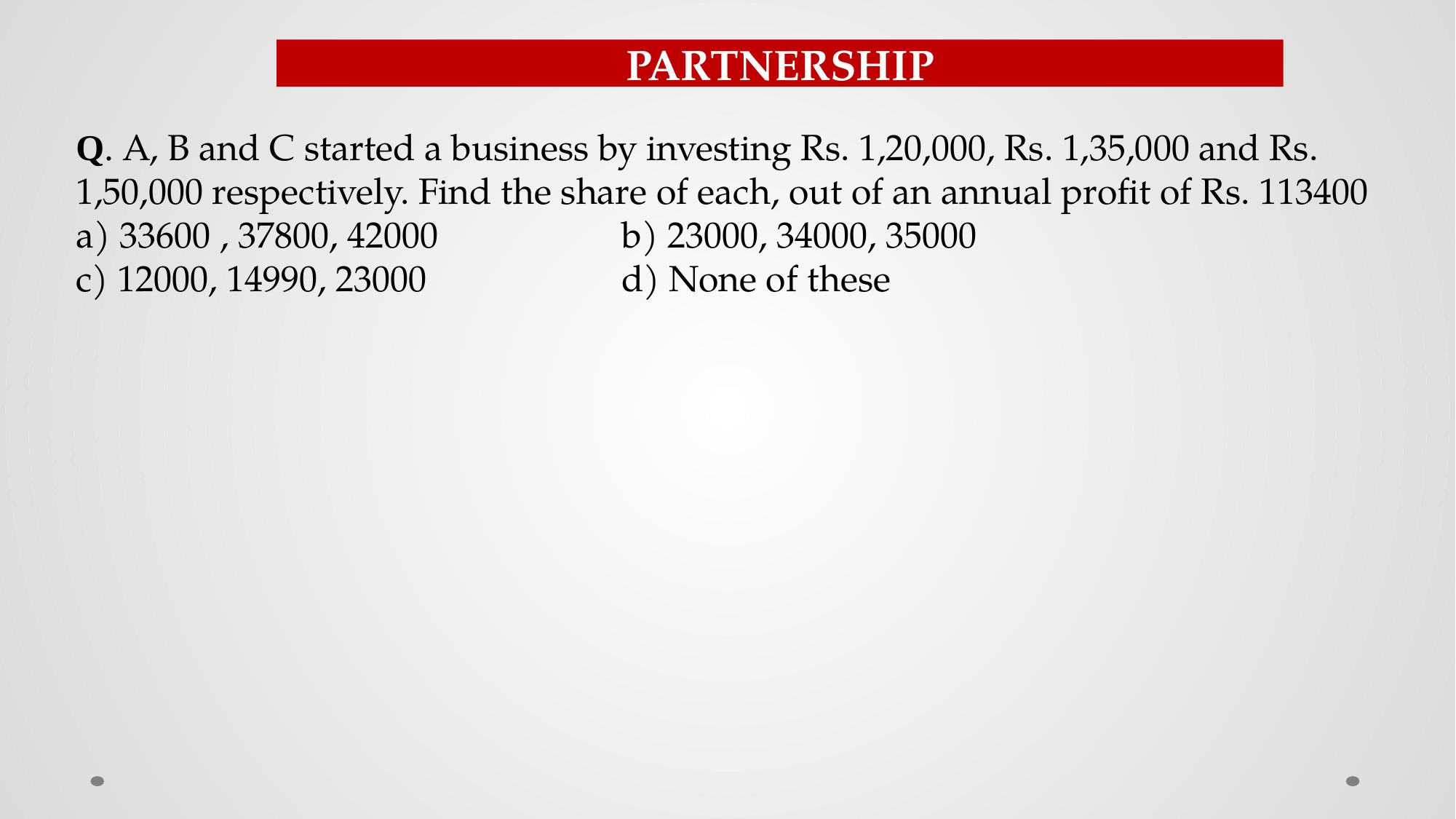

PARTNERSHIP
Q. A, B and C started a business by investing Rs. 1,20,000, Rs. 1,35,000 and Rs. 1,50,000 respectively. Find the share of each, out of an annual profit of Rs. 113400
a) 33600 , 37800, 42000  		b) 23000, 34000, 35000
c) 12000, 14990, 23000 		d) None of these